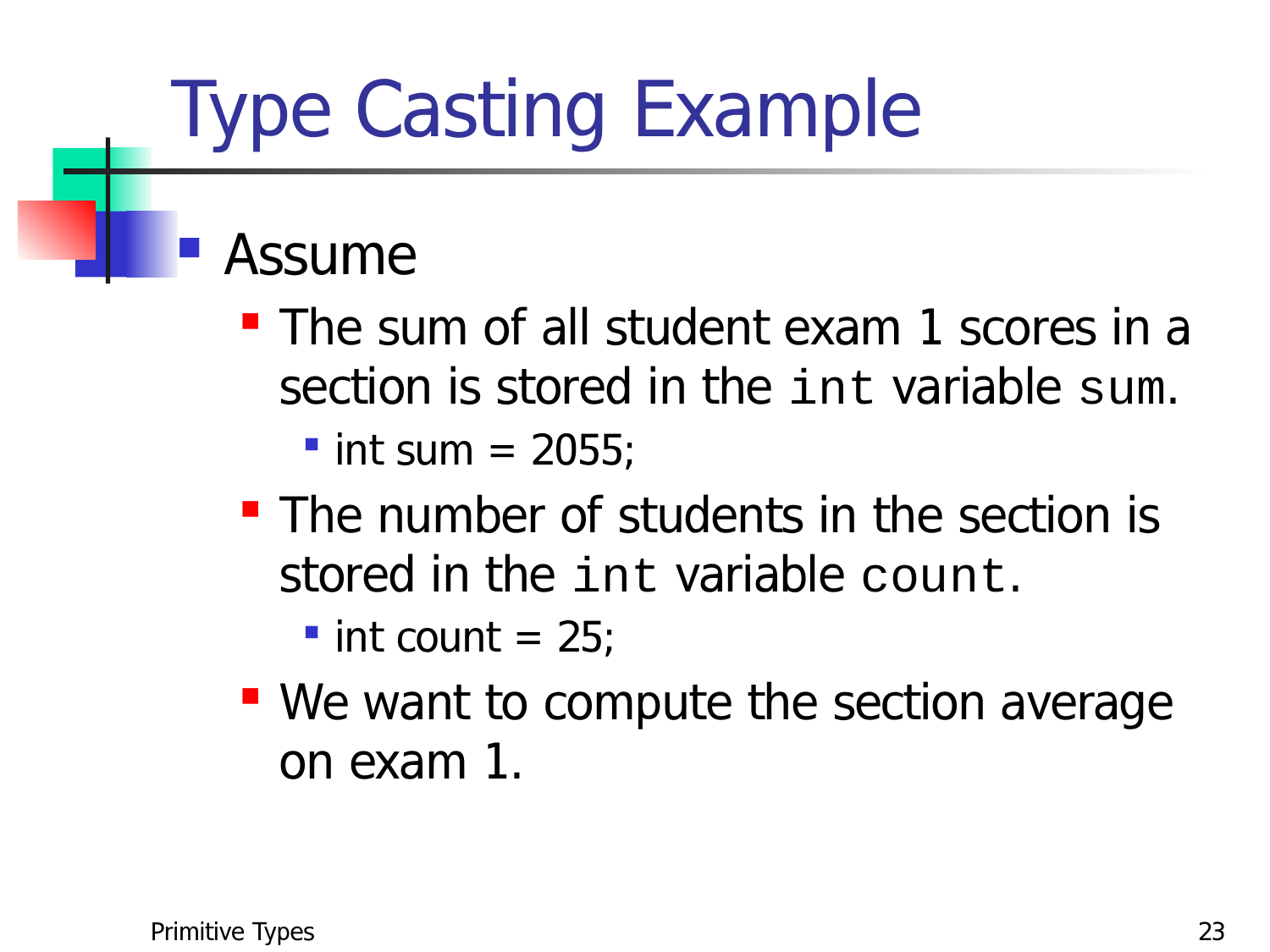

# Type Casting Example
Assume
The sum of all student exam 1 scores in a section is stored in the int variable sum.
int sum = 2055;
The number of students in the section is stored in the int variable count.
int count = 25;
We want to compute the section average on exam 1.
Primitive Types
23